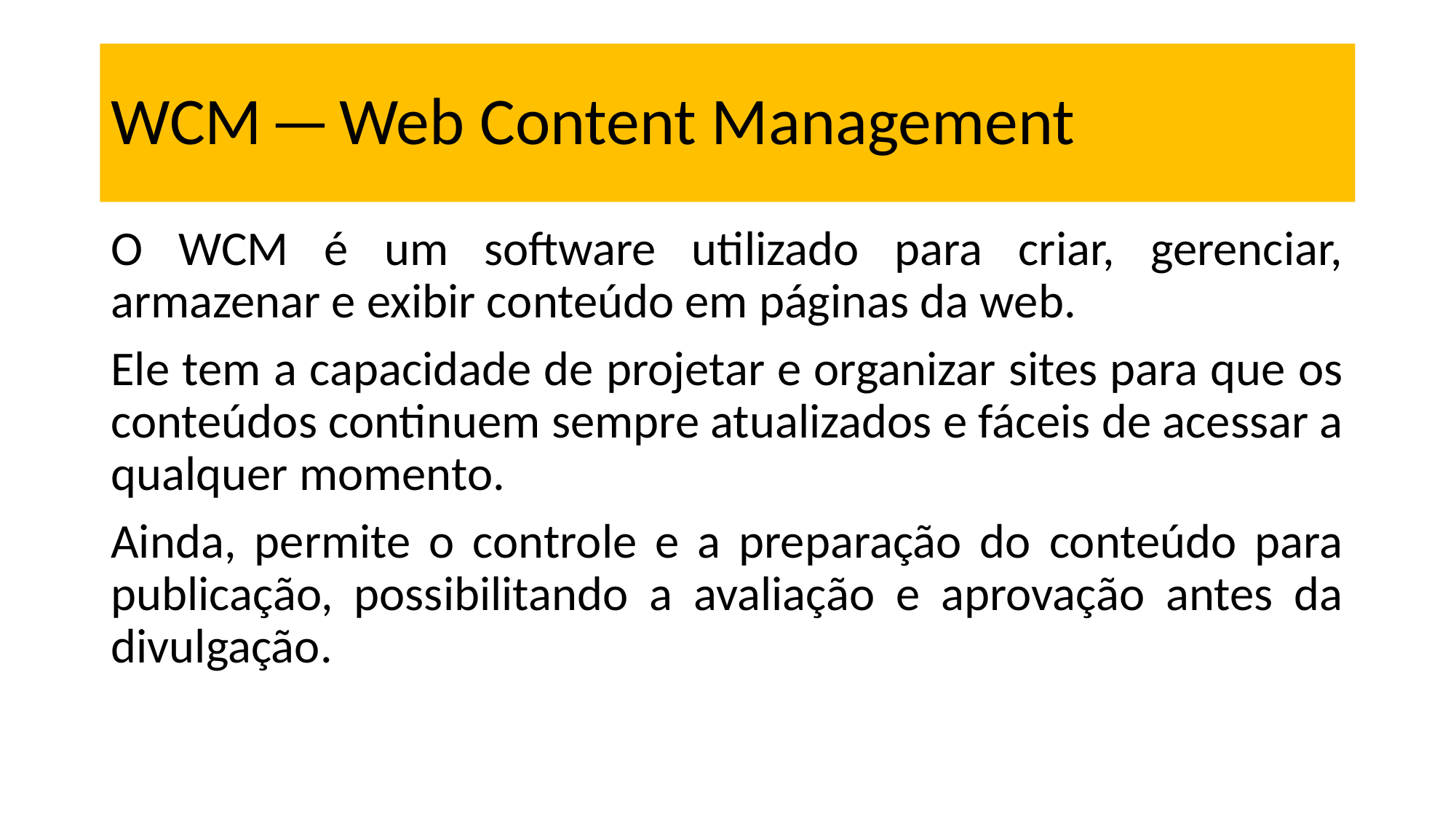

# WCM — Web Content Management
O WCM é um software utilizado para criar, gerenciar, armazenar e exibir conteúdo em páginas da web.
Ele tem a capacidade de projetar e organizar sites para que os conteúdos continuem sempre atualizados e fáceis de acessar a qualquer momento.
Ainda, permite o controle e a preparação do conteúdo para publicação, possibilitando a avaliação e aprovação antes da divulgação.